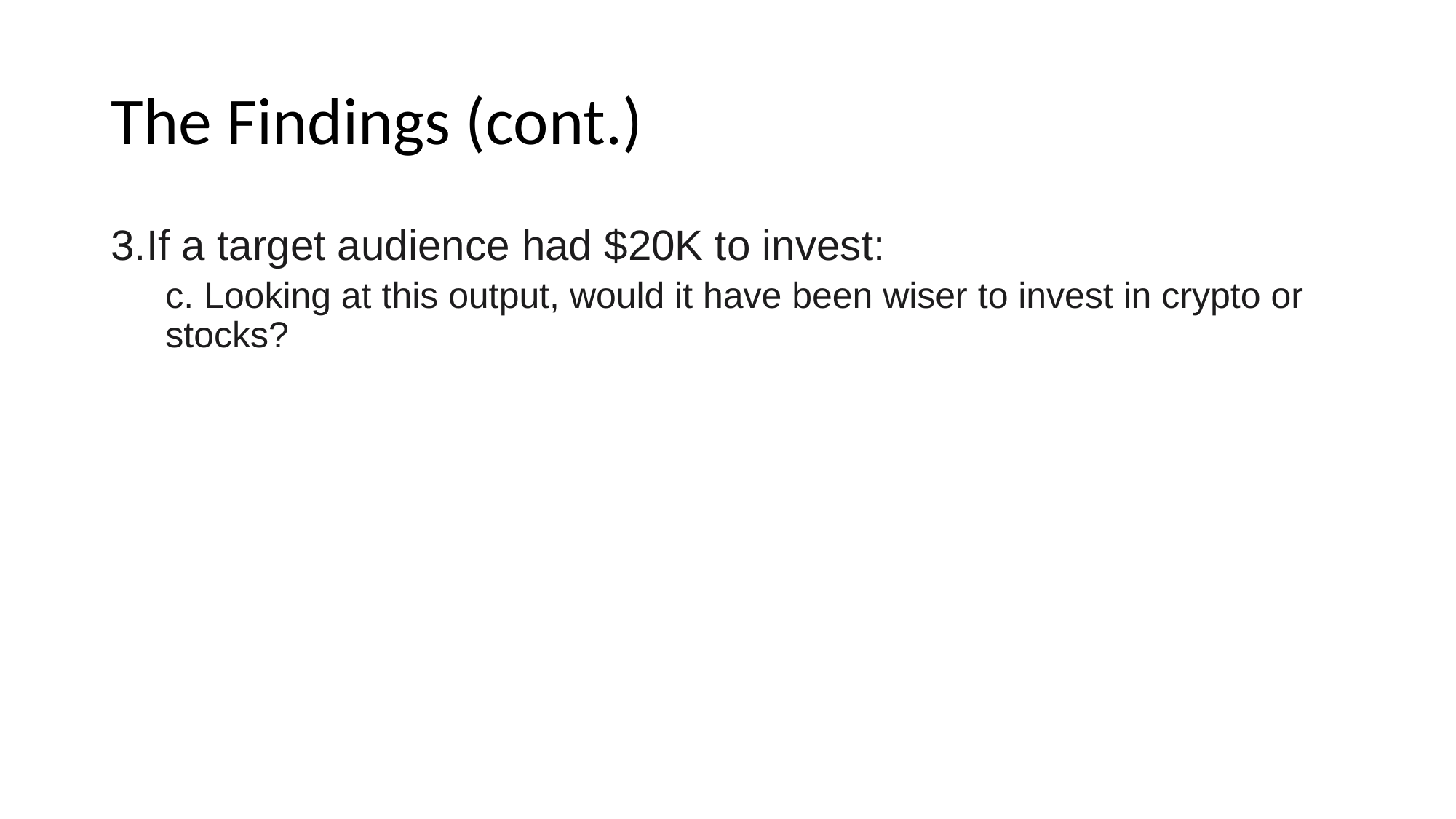

# The Findings (cont.)
3.If a target audience had $20K to invest:
c. Looking at this output, would it have been wiser to invest in crypto or stocks?